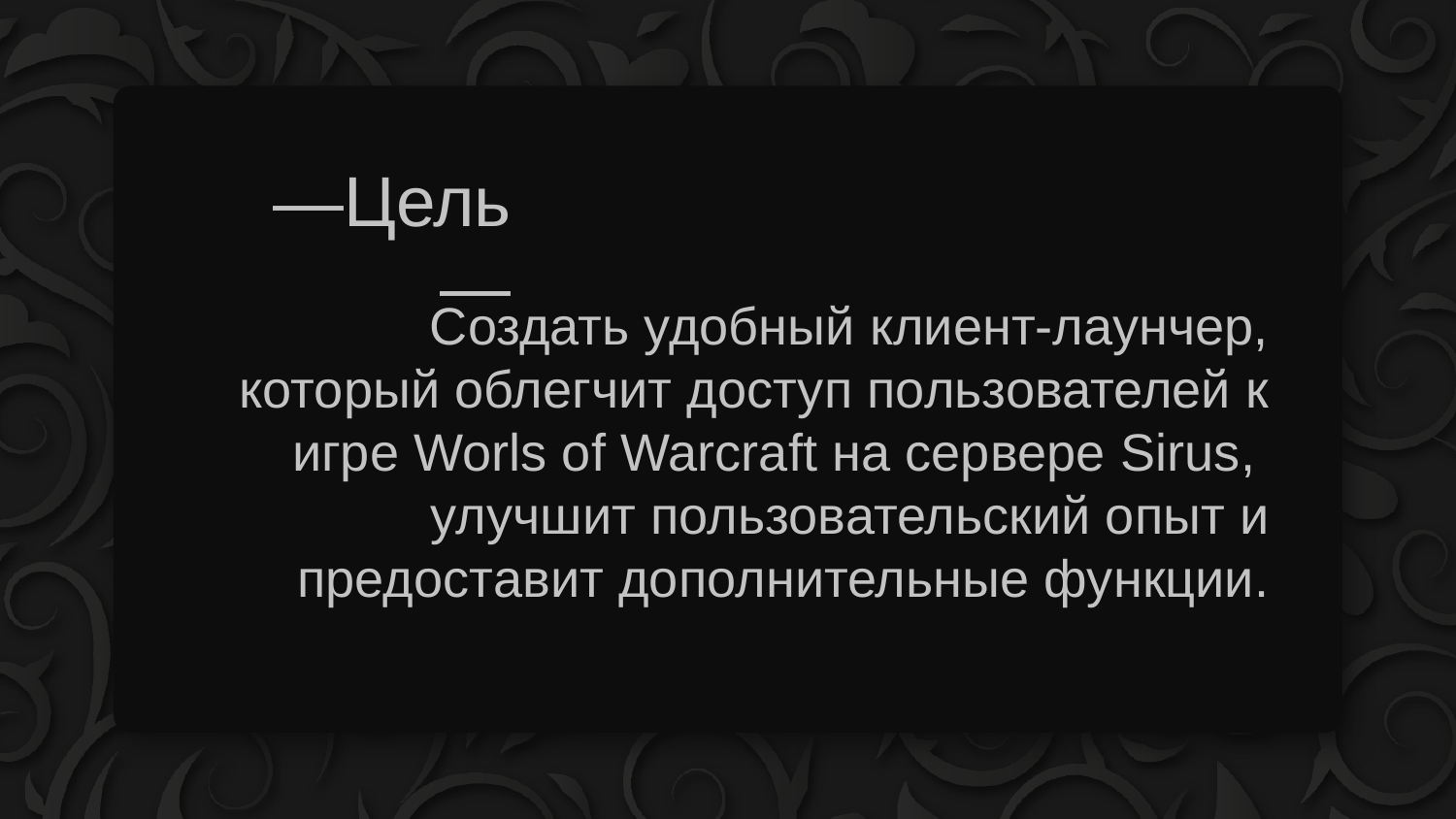

# —Цель —
Создать удобный клиент-лаунчер, который облегчит доступ пользователей к игре Worls of Warcraft на сервере Sirus,  улучшит пользовательский опыт и предоставит дополнительные функции.